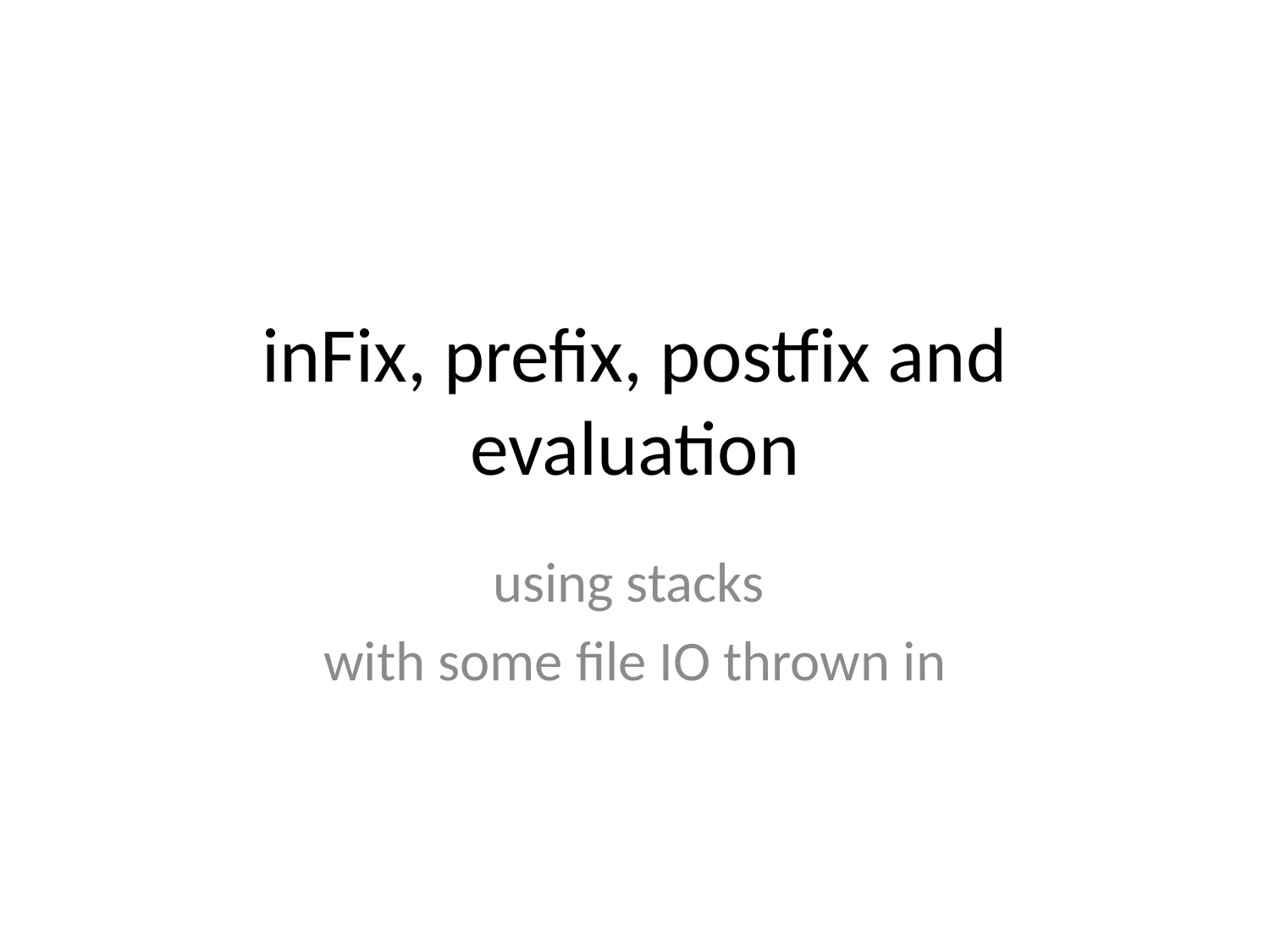

# inFix, prefix, postfix and evaluation
using stacks
with some file IO thrown in